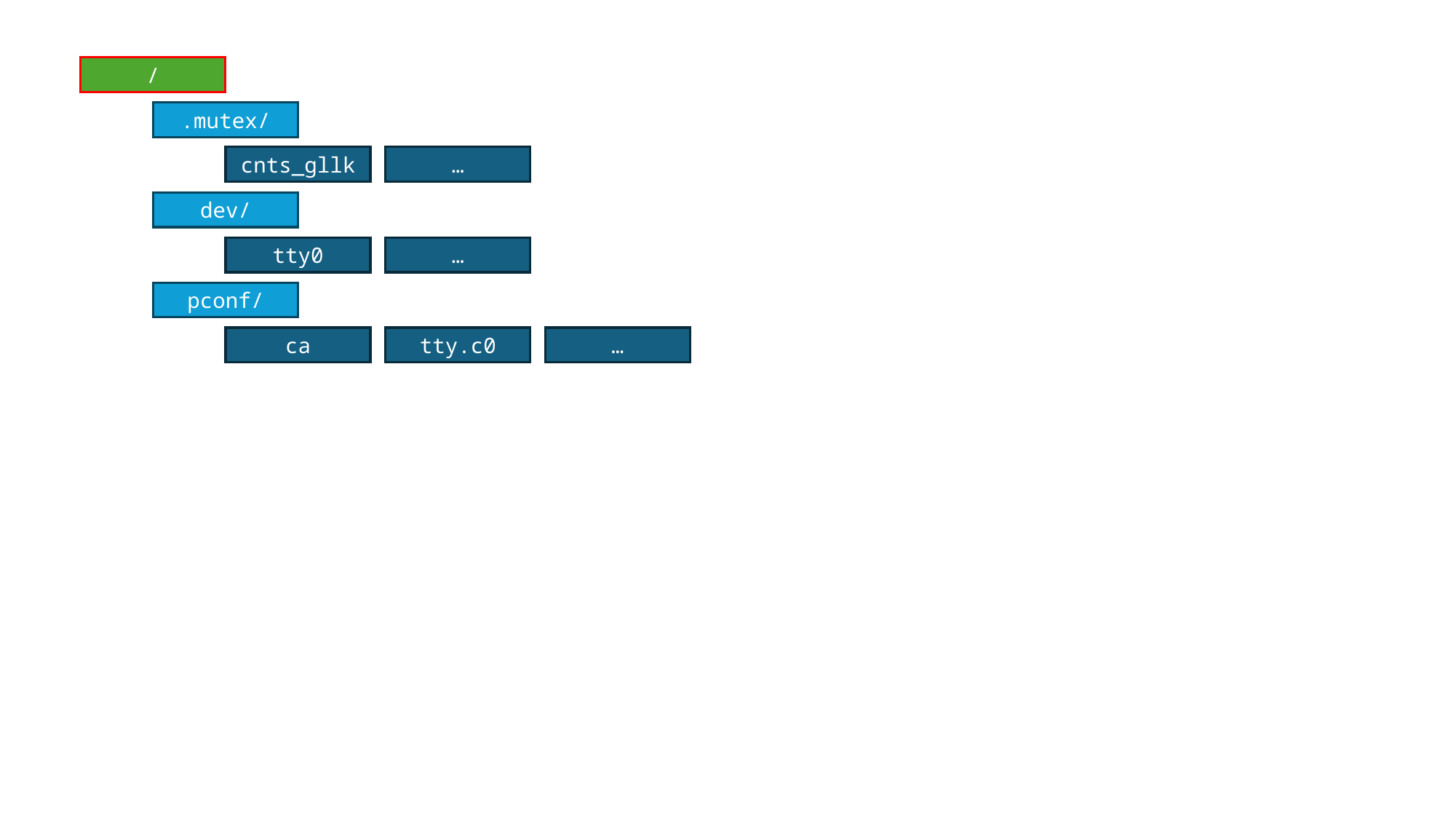

/
.mutex/
cnts_gllk
…
dev/
tty0
…
pconf/
ca
tty.c0
…